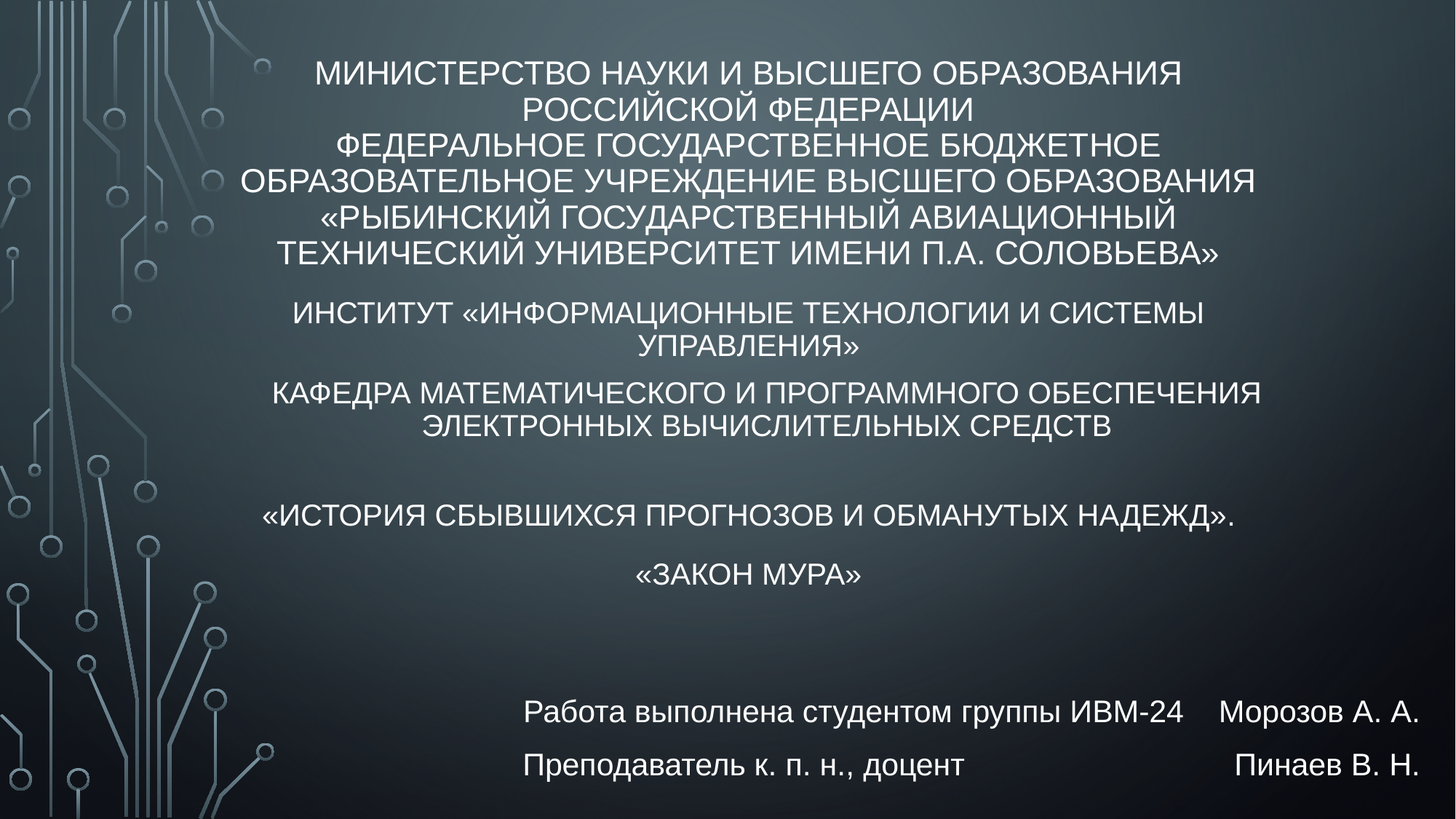

# Министерство науки и высшего образования Российской Федерации Федеральное государственное бюджетное образовательное учреждение высшего образования «Рыбинский государственный авиационный технический университет имени П.А. Соловьева»
Институт «Информационные технологии и системы управления»
Кафедра математического и программного обеспечения электронных вычислительных средств
«История сбывшихся прогнозов и обманутых надежд».
«Закон Мура»
Работа выполнена студентом группы ИВМ-24    Морозов А. А.
Преподаватель к. п. н., доцент 				        Пинаев В. Н.